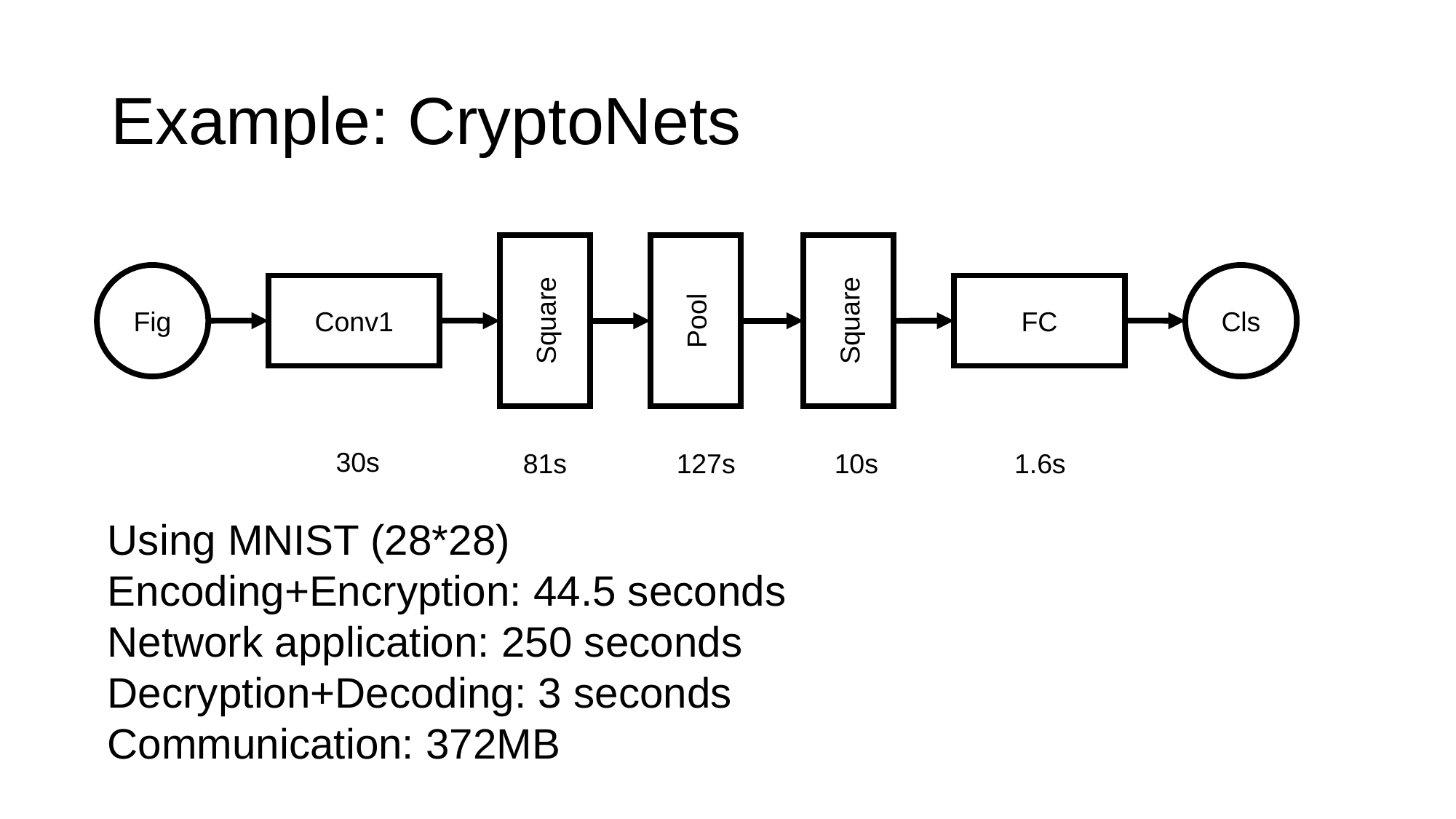

# Example: CryptoNets
Fig
Cls
FC
Square
Pool
Square
Conv1
30s
127s
10s
1.6s
81s
Using MNIST (28*28)
Encoding+Encryption: 44.5 seconds
Network application: 250 seconds
Decryption+Decoding: 3 seconds
Communication: 372MB